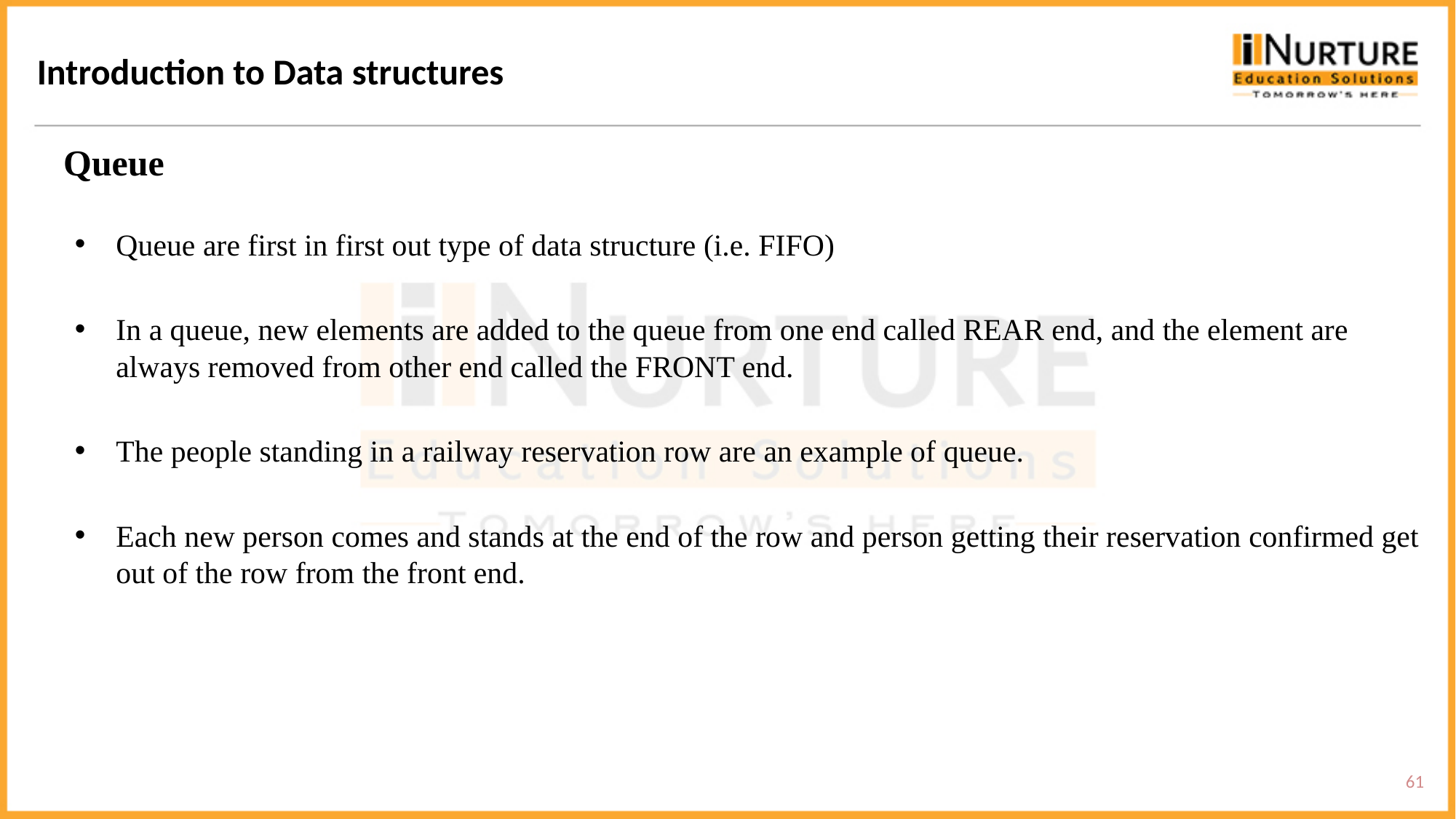

Introduction to Data structures
Queue

Queue are first in first out type of data structure (i.e. FIFO)

In a queue, new elements are added to the queue from one end called REAR end, and the element are always removed from other end called the FRONT end.

The people standing in a railway reservation row are an example of queue.

Each new person comes and stands at the end of the row and person getting their reservation confirmed get out of the row from the front end.

61